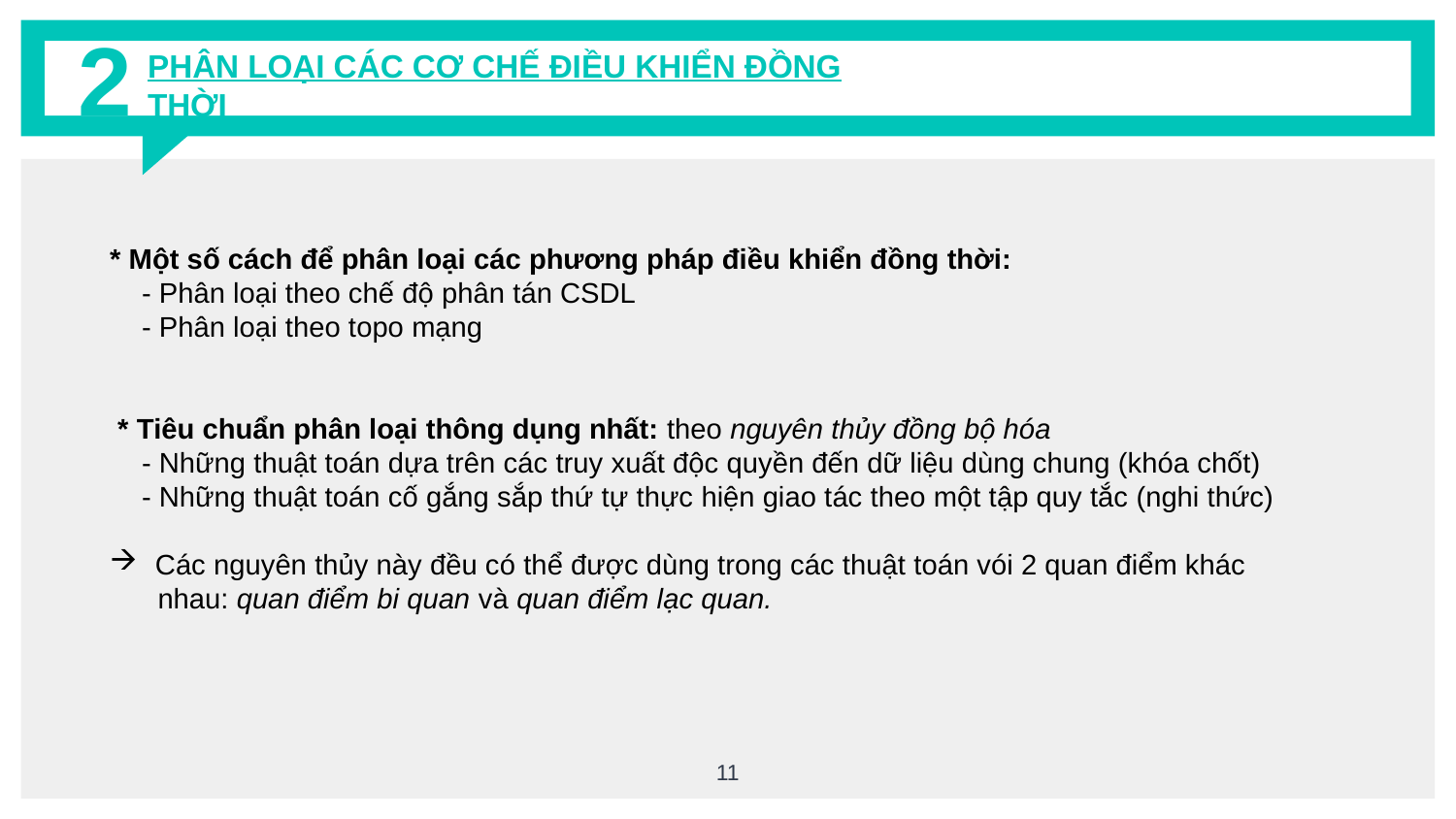

2
# PHÂN LOẠI CÁC CƠ CHẾ ĐIỀU KHIỂN ĐỒNG THỜI

* Một số cách để phân loại các phương pháp điều khiển đồng thời:
    - Phân loại theo chế độ phân tán CSDL
    - Phân loại theo topo mạng

 * Tiêu chuẩn phân loại thông dụng nhất: theo nguyên thủy đồng bộ hóa
    - Những thuật toán dựa trên các truy xuất độc quyền đến dữ liệu dùng chung (khóa chốt)
    - Những thuật toán cố gắng sắp thứ tự thực hiện giao tác theo một tập quy tắc (nghi thức)

Các nguyên thủy này đều có thể được dùng trong các thuật toán vói 2 quan điểm khác
      nhau: quan điểm bi quan và quan điểm lạc quan.
11